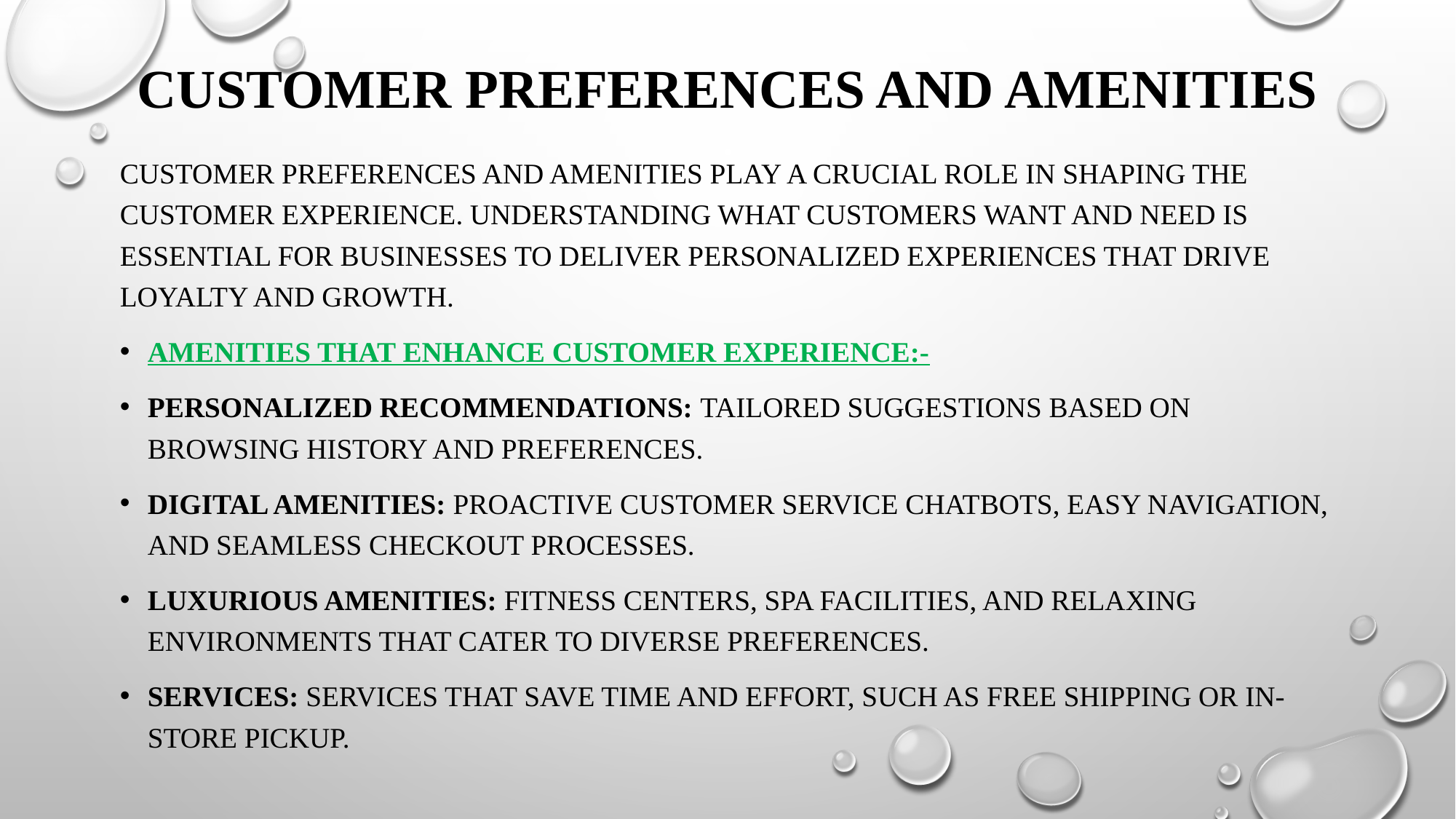

# Customer Preferences and Amenities
Customer preferences and amenities play a crucial role in shaping the customer experience. Understanding what customers want and need is essential for businesses to deliver personalized experiences that drive loyalty and growth.
Amenities That Enhance Customer Experience:-
Personalized Recommendations: Tailored suggestions based on browsing history and preferences.
Digital Amenities: Proactive customer service chatbots, easy navigation, and seamless checkout processes.
Luxurious Amenities: Fitness centers, spa facilities, and relaxing environments that cater to diverse preferences.
Services: Services that save time and effort, such as free shipping or in-store pickup.